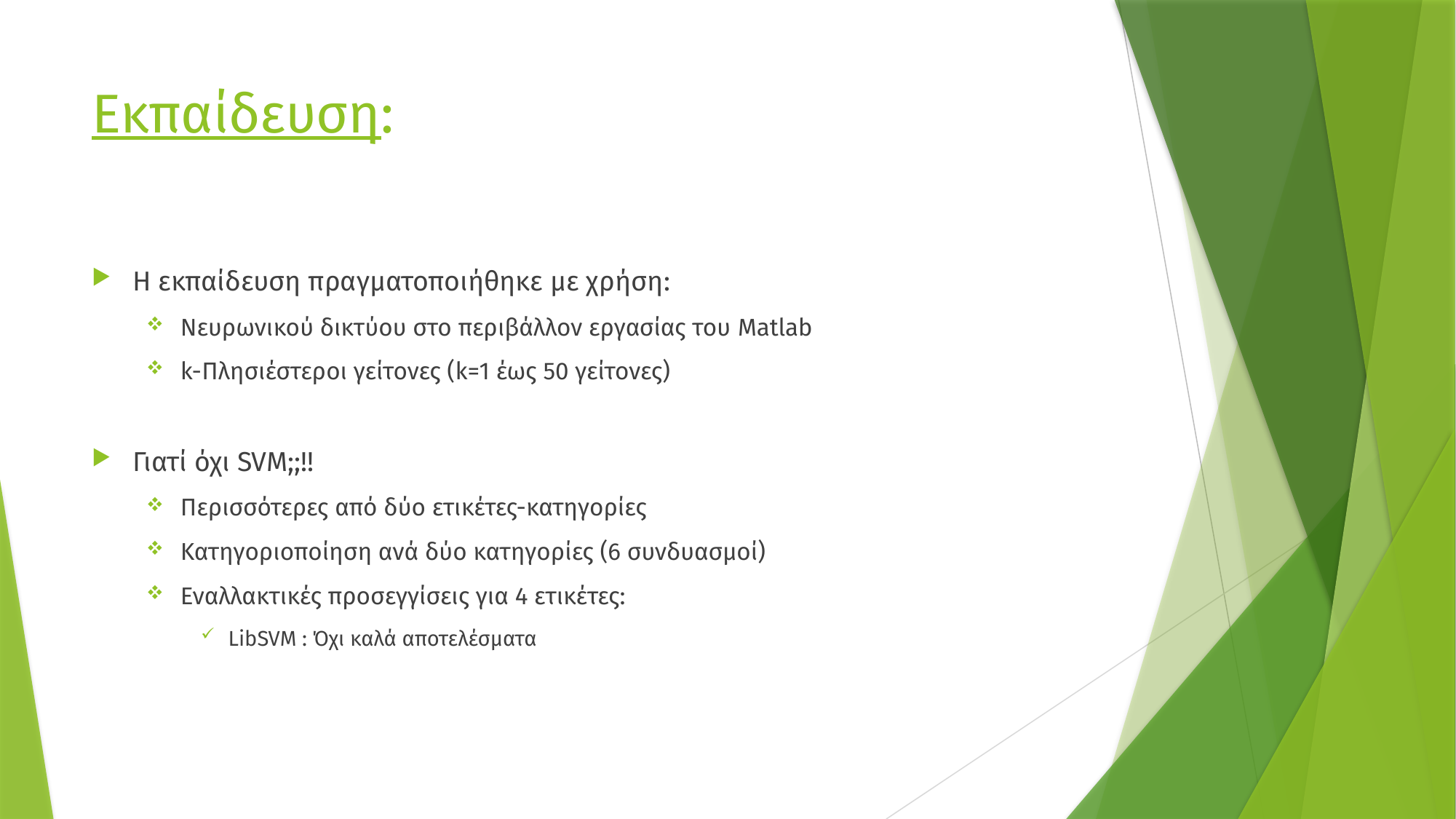

# Εκπαίδευση:
Η εκπαίδευση πραγματοποιήθηκε με χρήση:
Nευρωνικού δικτύου στο περιβάλλον εργασίας του Matlab
k-Πλησιέστεροι γείτονες (k=1 έως 50 γείτονες)

Γιατί όχι SVM;;!!
Περισσότερες από δύο ετικέτες-κατηγορίες
Κατηγοριοποίηση ανά δύο κατηγορίες (6 συνδυασμοί)
Εναλλακτικές προσεγγίσεις για 4 ετικέτες:
LibSVM : Όχι καλά αποτελέσματα